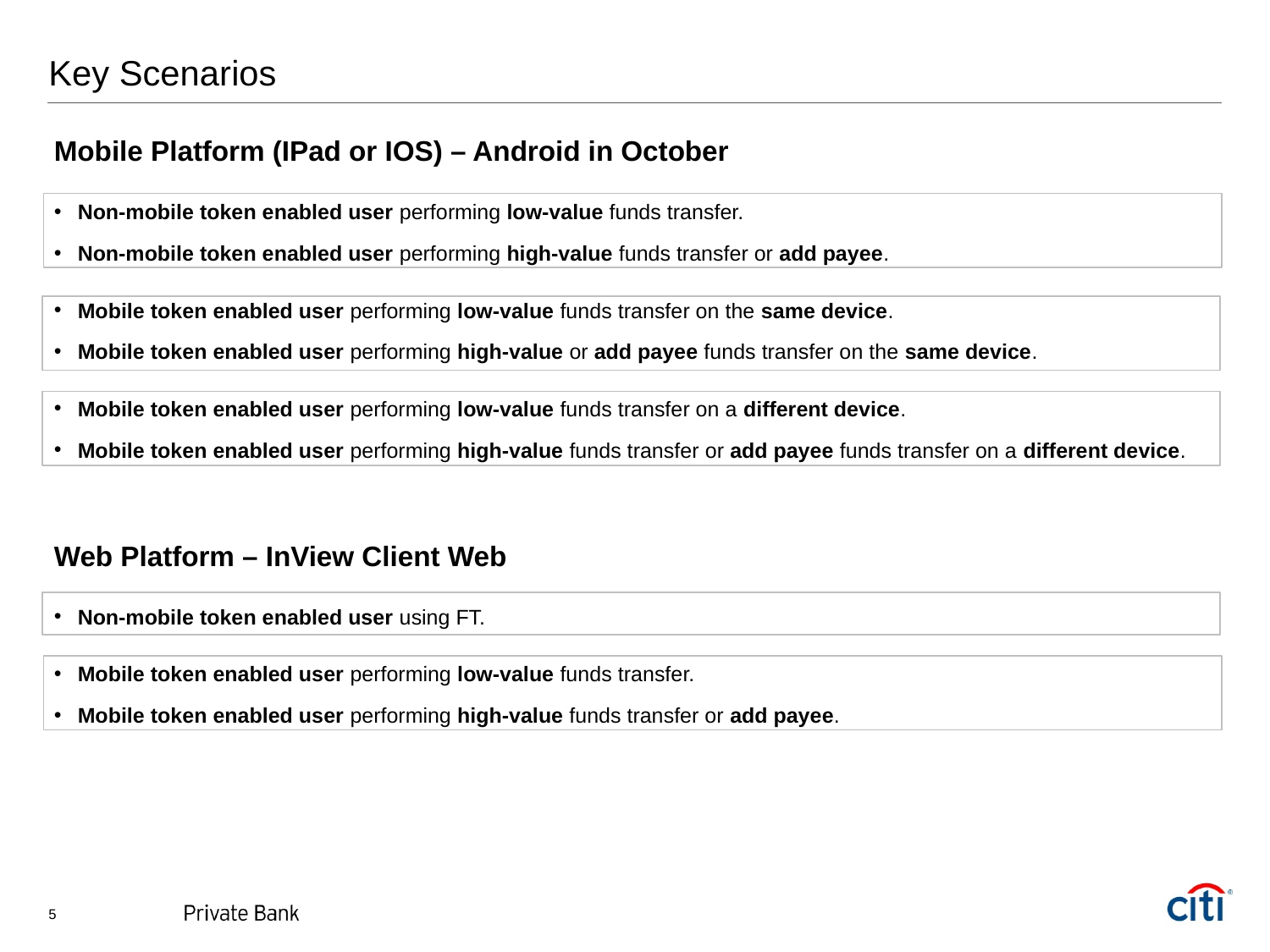

# Key Scenarios
Mobile Platform (IPad or IOS) – Android in October
Non-mobile token enabled user performing low-value funds transfer.
Non-mobile token enabled user performing high-value funds transfer or add payee.
Mobile token enabled user performing low-value funds transfer on the same device.
Mobile token enabled user performing high-value or add payee funds transfer on the same device.
Mobile token enabled user performing low-value funds transfer on a different device.
Mobile token enabled user performing high-value funds transfer or add payee funds transfer on a different device.

Web Platform – InView Client Web
Non-mobile token enabled user using FT.
Mobile token enabled user performing low-value funds transfer.
Mobile token enabled user performing high-value funds transfer or add payee.